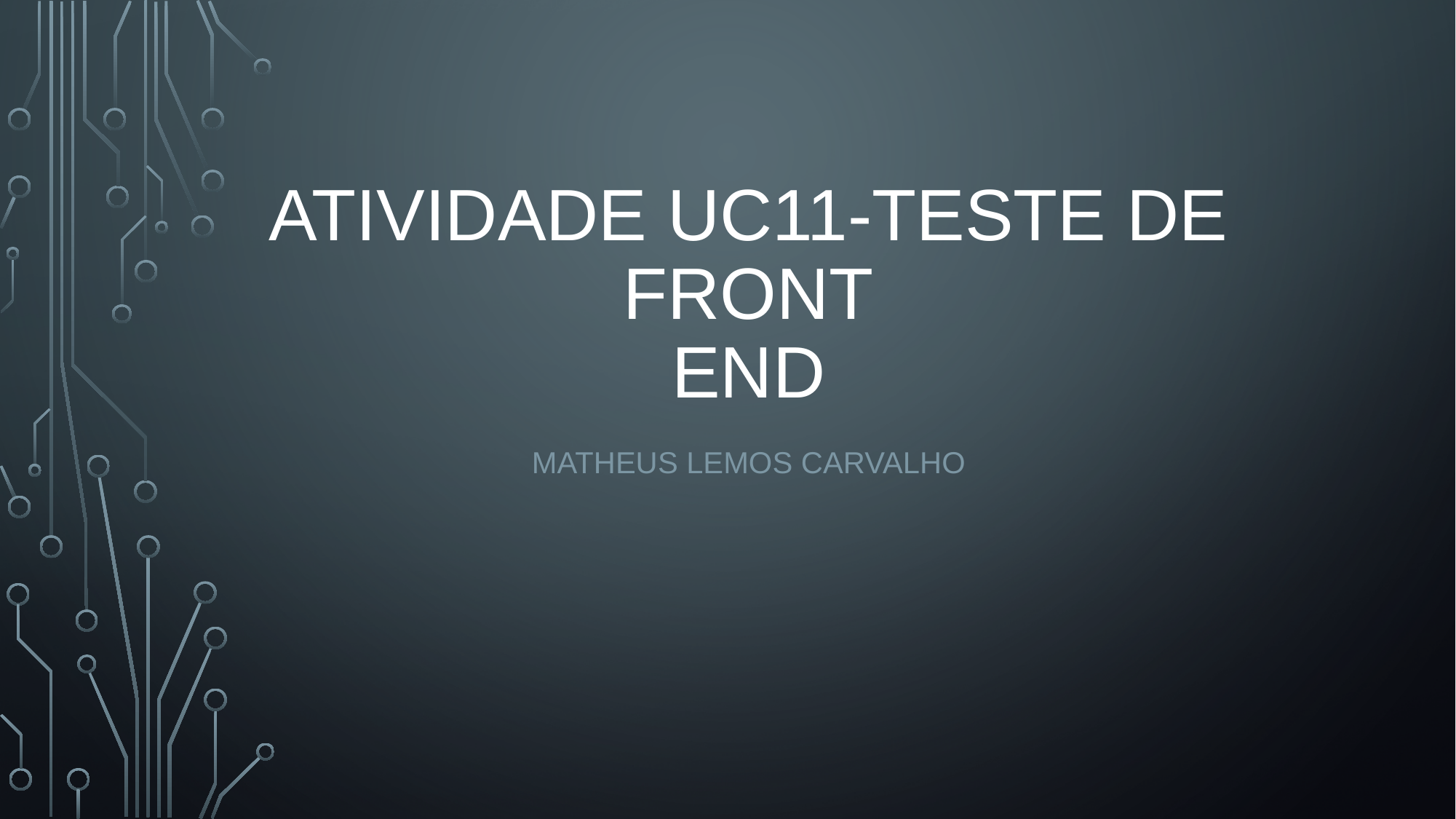

# ATIVIDADE UC11-TESTE DE FRONT END
MATHEUS LEMOS CARVALHO